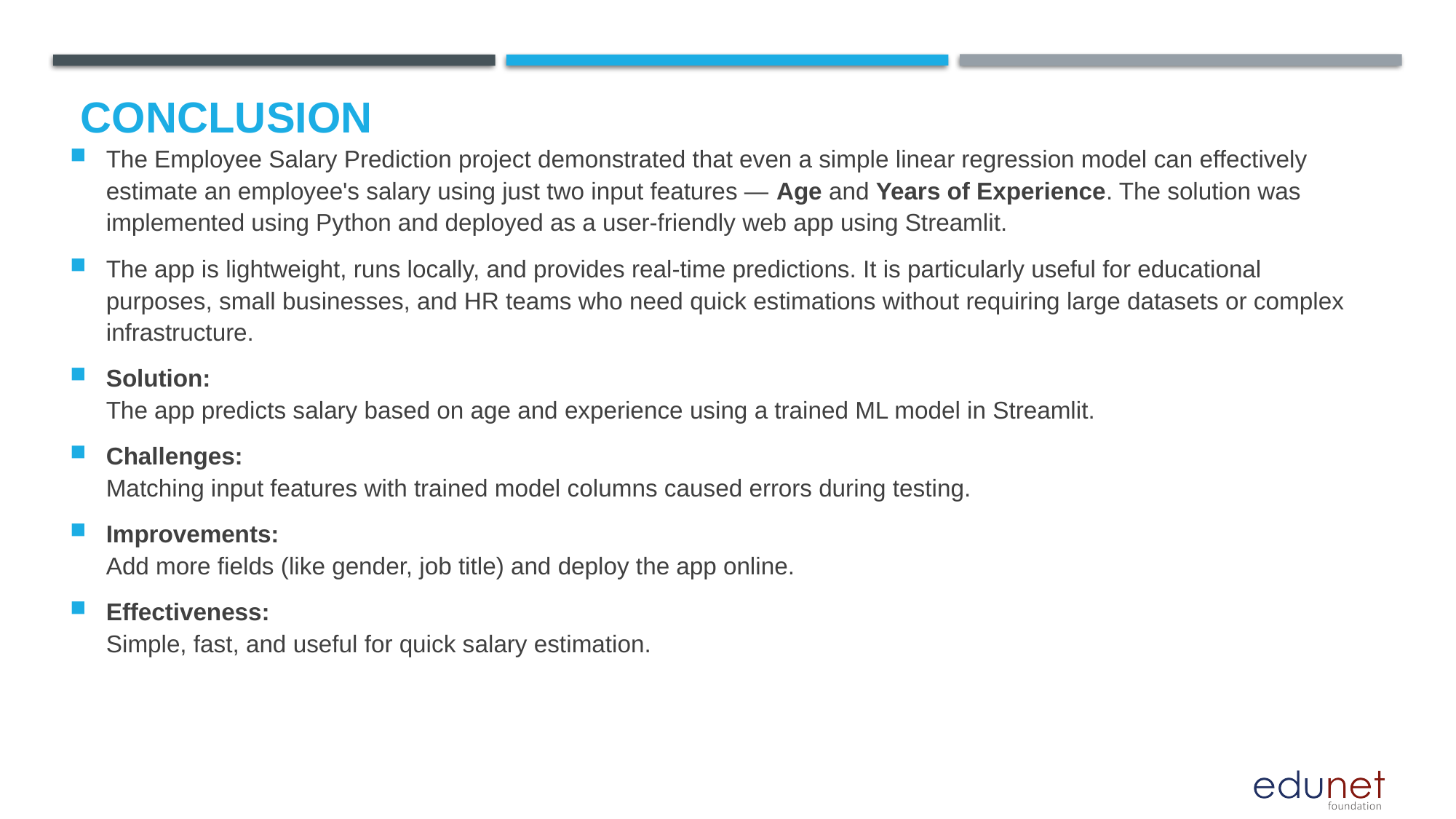

# Conclusion
The Employee Salary Prediction project demonstrated that even a simple linear regression model can effectively estimate an employee's salary using just two input features — Age and Years of Experience. The solution was implemented using Python and deployed as a user-friendly web app using Streamlit.
The app is lightweight, runs locally, and provides real-time predictions. It is particularly useful for educational purposes, small businesses, and HR teams who need quick estimations without requiring large datasets or complex infrastructure.
Solution:
The app predicts salary based on age and experience using a trained ML model in Streamlit.
Challenges:
Matching input features with trained model columns caused errors during testing.
Improvements:
Add more fields (like gender, job title) and deploy the app online.
Effectiveness:
Simple, fast, and useful for quick salary estimation.